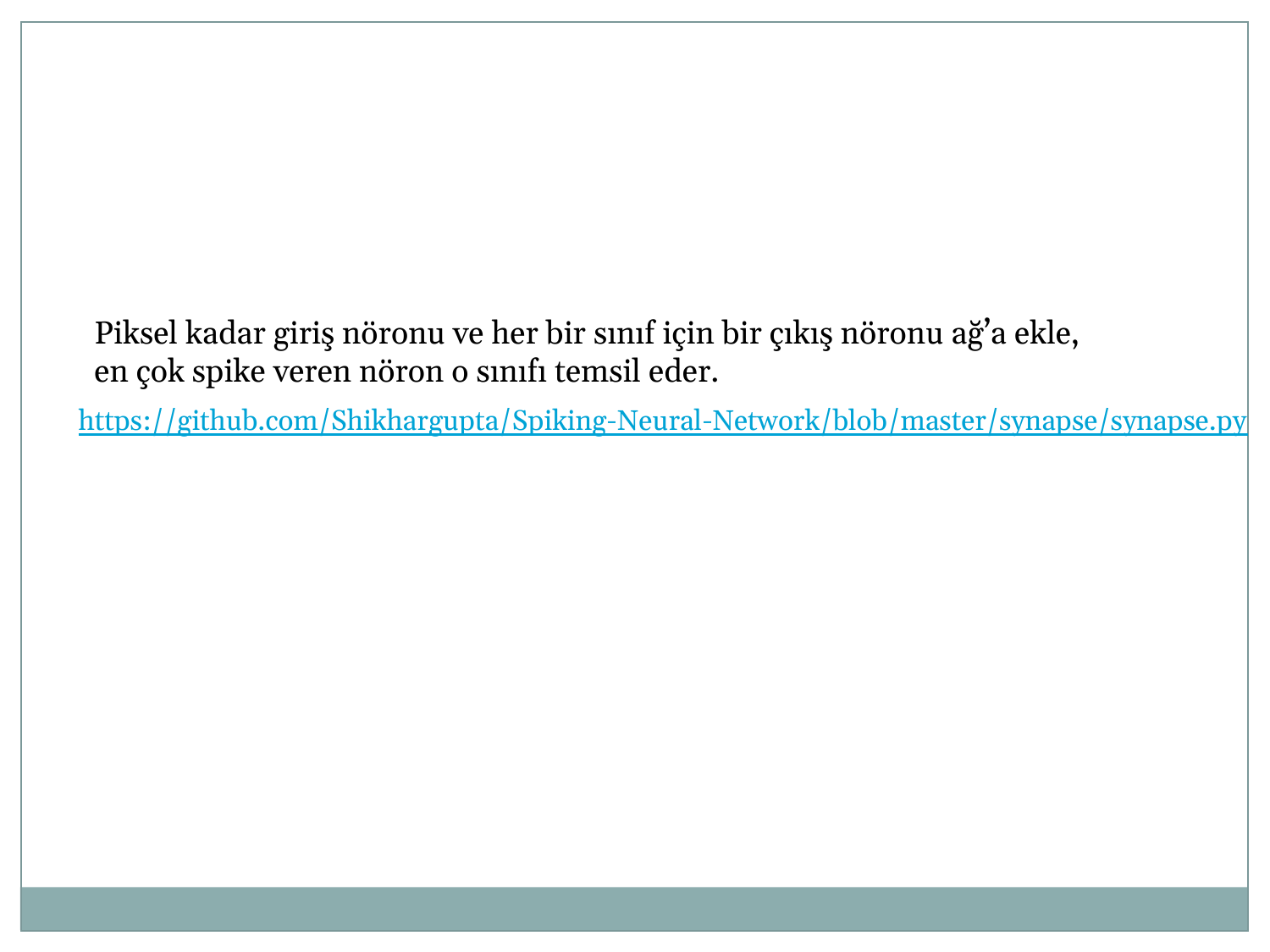

Piksel kadar giriş nöronu ve her bir sınıf için bir çıkış nöronu ağ’a ekle,
en çok spike veren nöron o sınıfı temsil eder.
https://github.com/Shikhargupta/Spiking-Neural-Network/blob/master/synapse/synapse.py